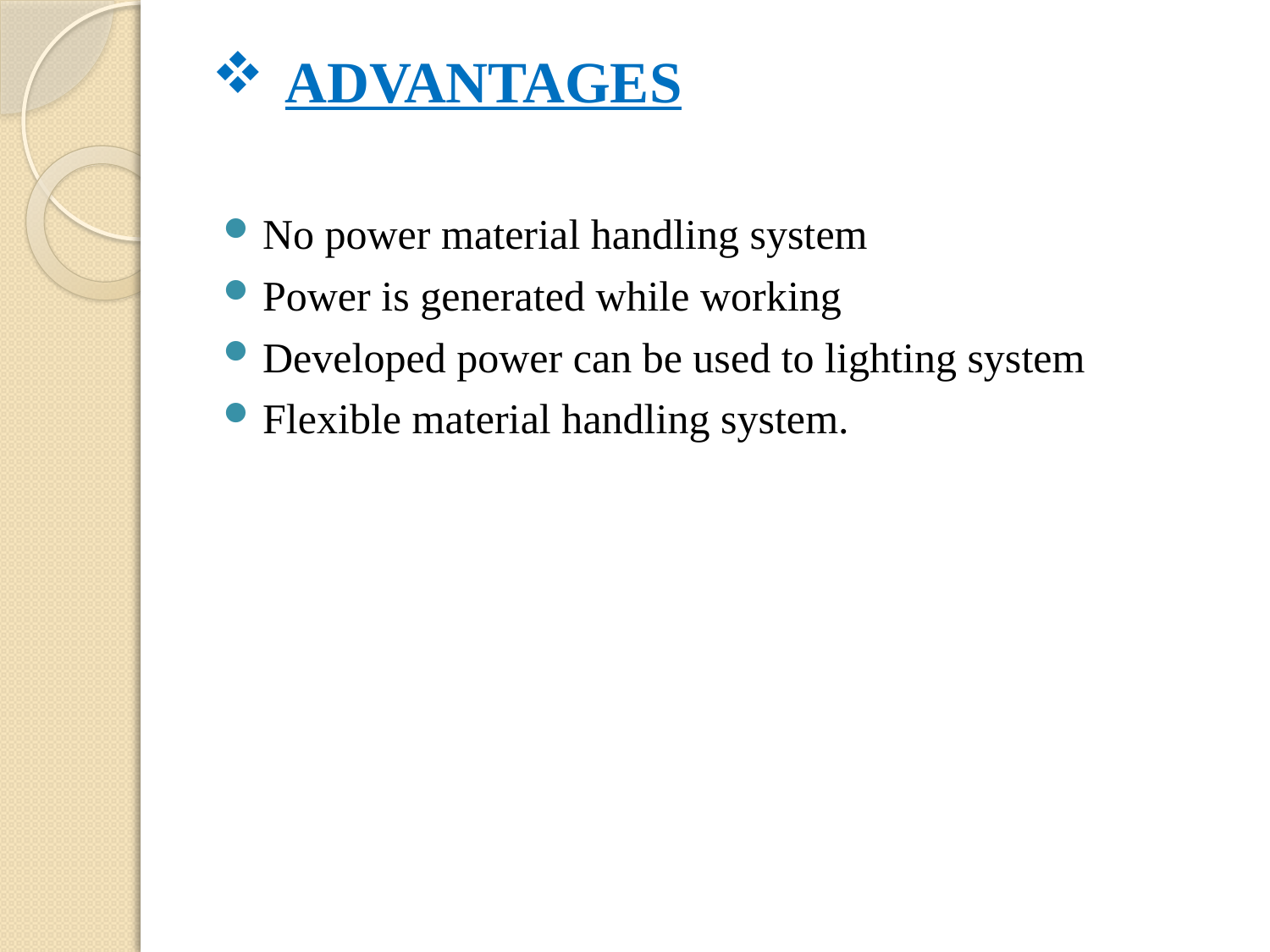

# ADVANTAGES
No power material handling system
Power is generated while working
Developed power can be used to lighting system
Flexible material handling system.